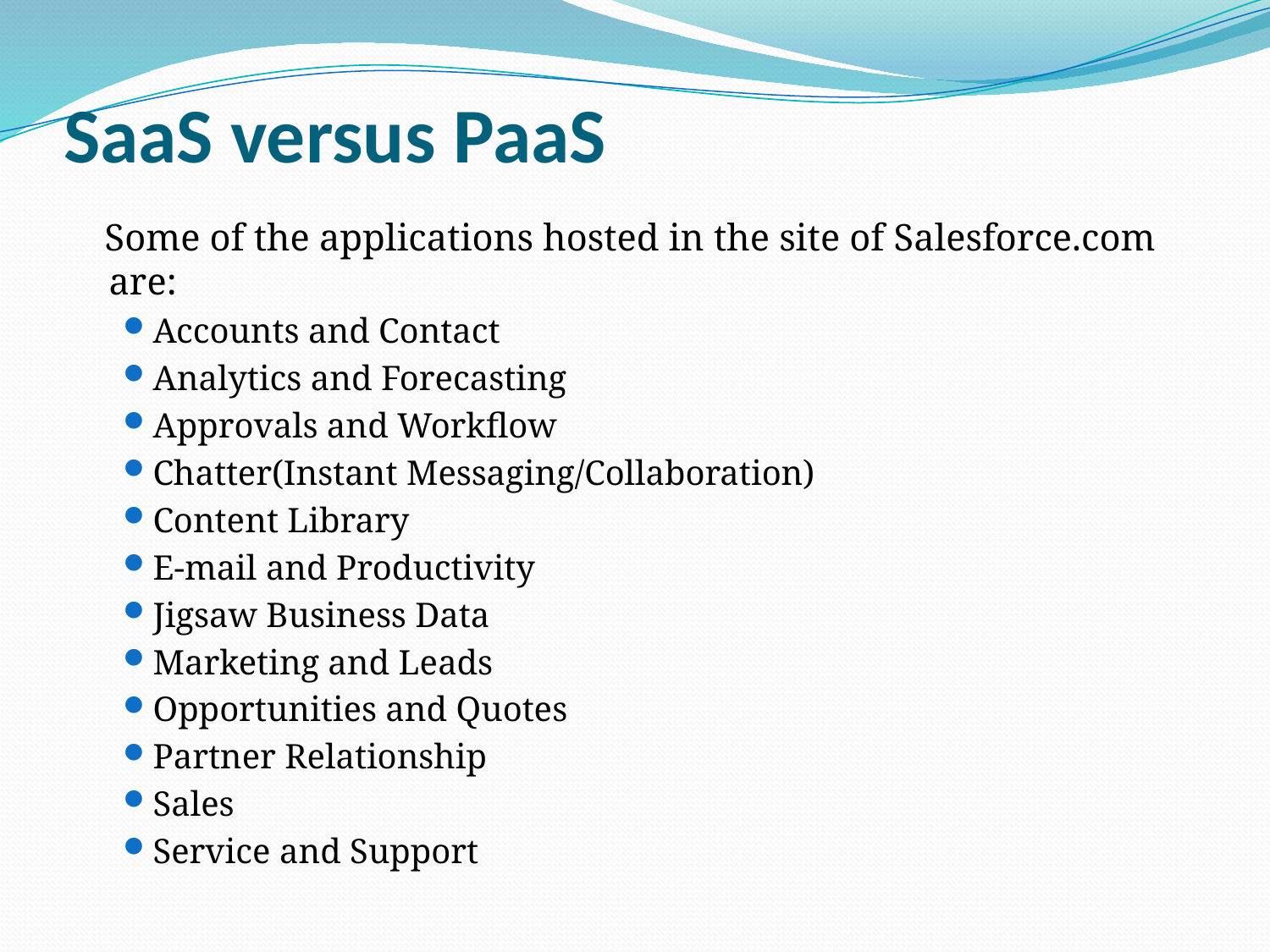

# SaaS versus PaaS
   Some of the applications hosted in the site of Salesforce.com are:
Accounts and Contact
Analytics and Forecasting
Approvals and Workflow
Chatter(Instant Messaging/Collaboration)
Content Library
E-mail and Productivity
Jigsaw Business Data
Marketing and Leads
Opportunities and Quotes
Partner Relationship
Sales
Service and Support